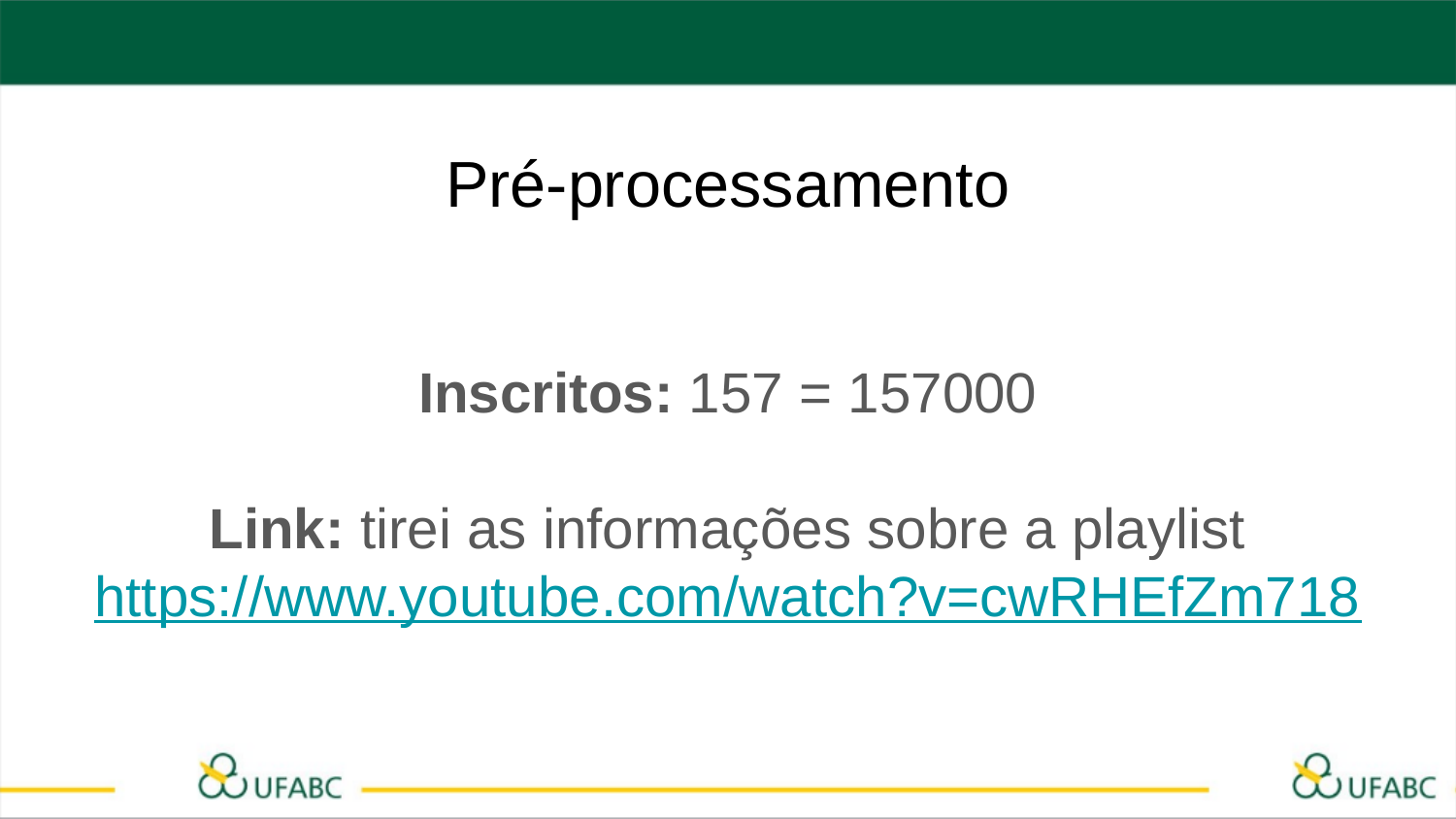

# Pré-processamento
Inscritos: 157 = 157000

Link: tirei as informações sobre a playlist
https://www.youtube.com/watch?v=cwRHEfZm718